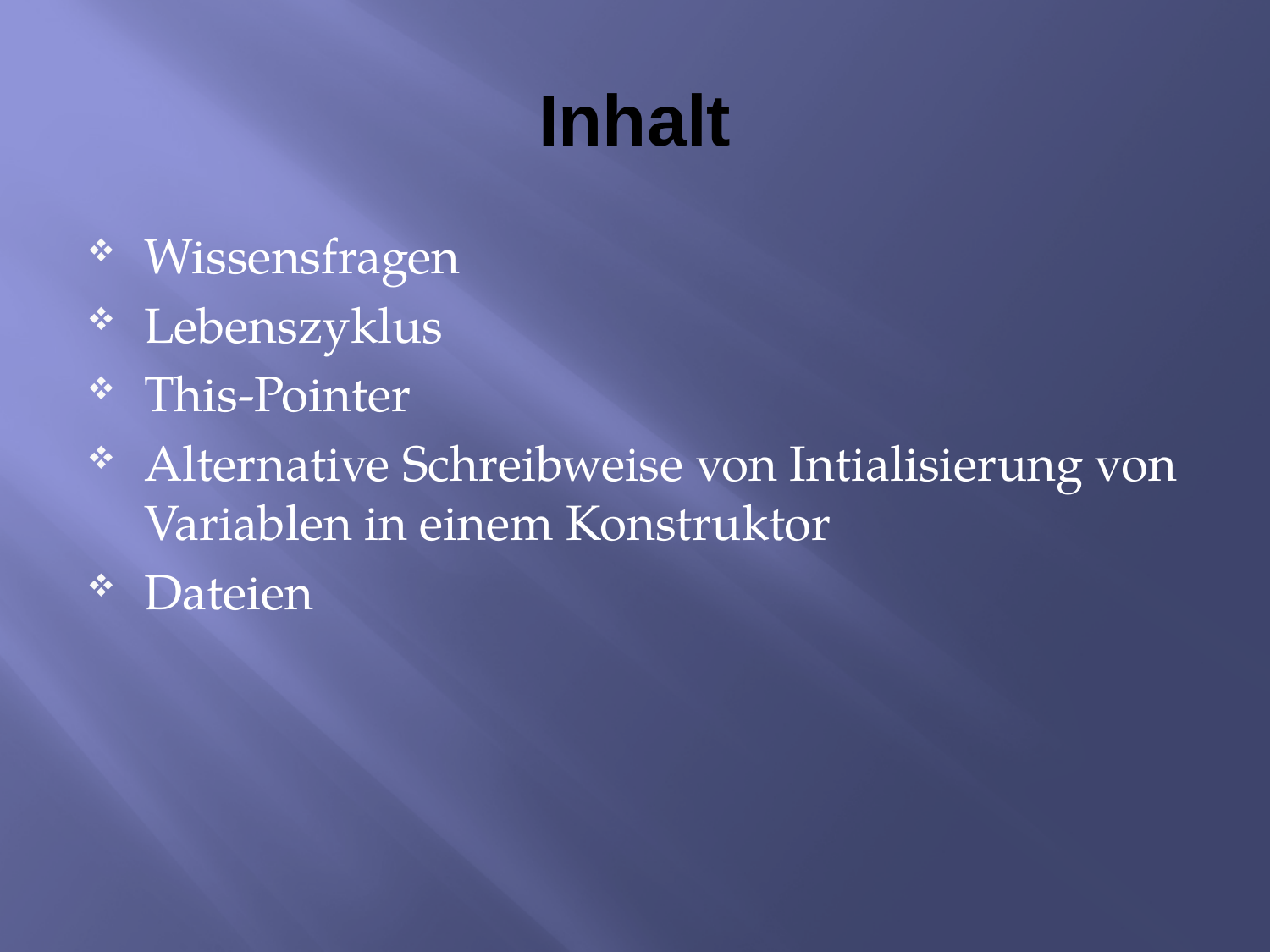

# Inhalt
Wissensfragen
Lebenszyklus
This-Pointer
Alternative Schreibweise von Intialisierung von Variablen in einem Konstruktor
Dateien